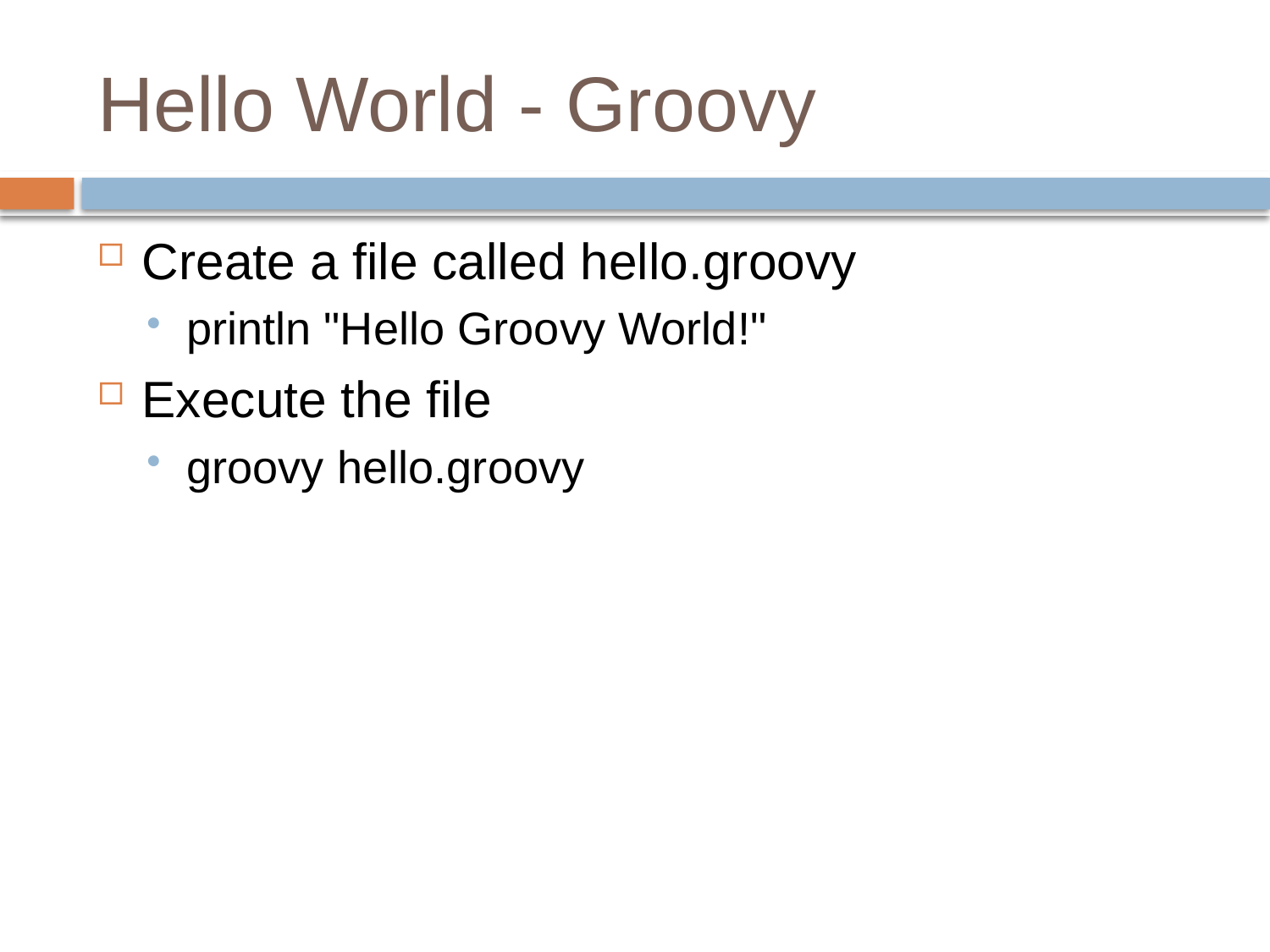

# Hello World - Groovy
Create a file called hello.groovy
println "Hello Groovy World!"
Execute the file
groovy hello.groovy